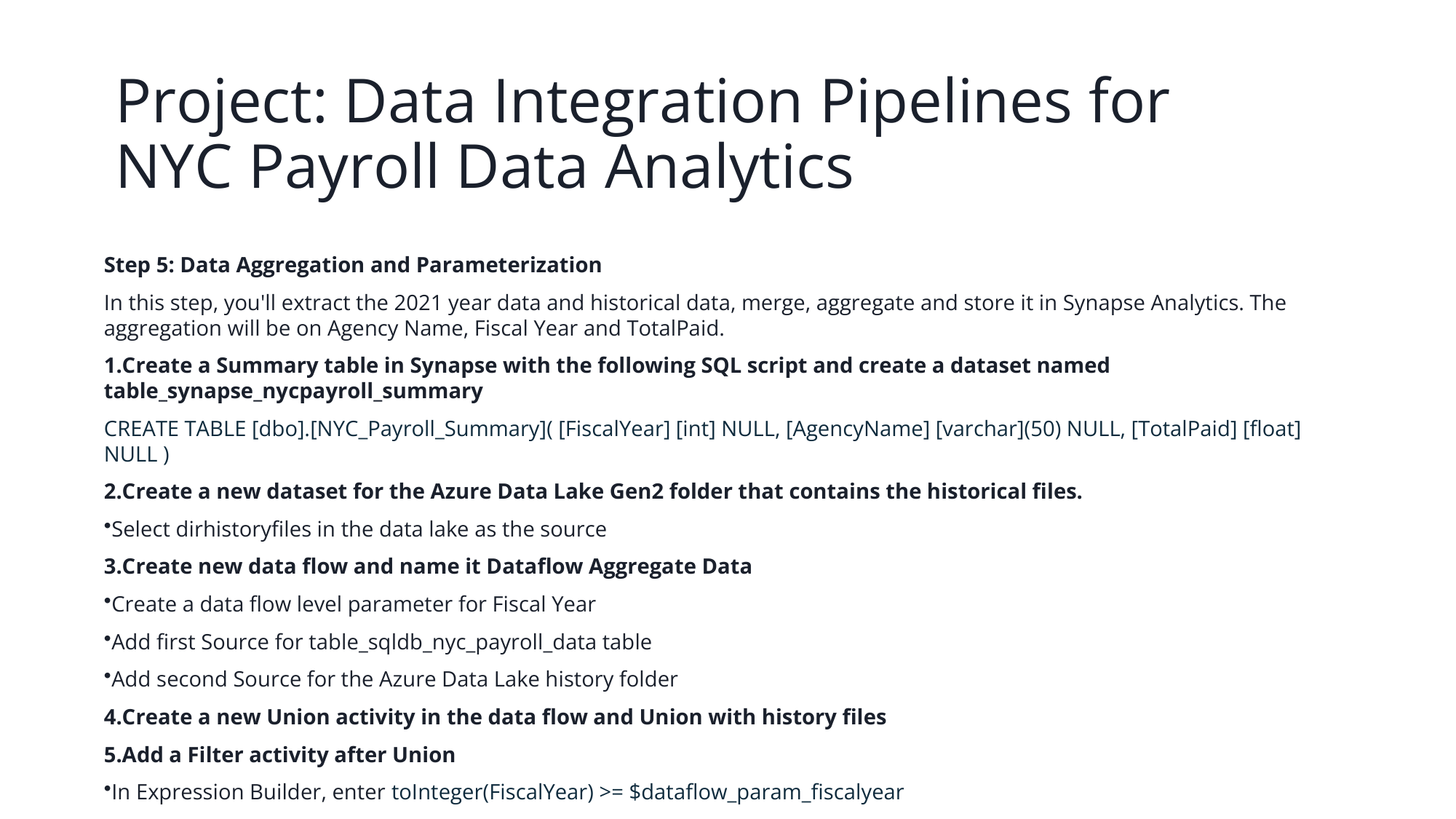

# Project: Data Integration Pipelines for NYC Payroll Data Analytics
Step 5: Data Aggregation and Parameterization
In this step, you'll extract the 2021 year data and historical data, merge, aggregate and store it in Synapse Analytics. The aggregation will be on Agency Name, Fiscal Year and TotalPaid.
1.Create a Summary table in Synapse with the following SQL script and create a dataset named table_synapse_nycpayroll_summary
CREATE TABLE [dbo].[NYC_Payroll_Summary]( [FiscalYear] [int] NULL, [AgencyName] [varchar](50) NULL, [TotalPaid] [float] NULL )
2.Create a new dataset for the Azure Data Lake Gen2 folder that contains the historical files.
Select dirhistoryfiles in the data lake as the source
3.Create new data flow and name it Dataflow Aggregate Data
Create a data flow level parameter for Fiscal Year
Add first Source for table_sqldb_nyc_payroll_data table
Add second Source for the Azure Data Lake history folder
4.Create a new Union activity in the data flow and Union with history files
5.Add a Filter activity after Union
In Expression Builder, enter toInteger(FiscalYear) >= $dataflow_param_fiscalyear